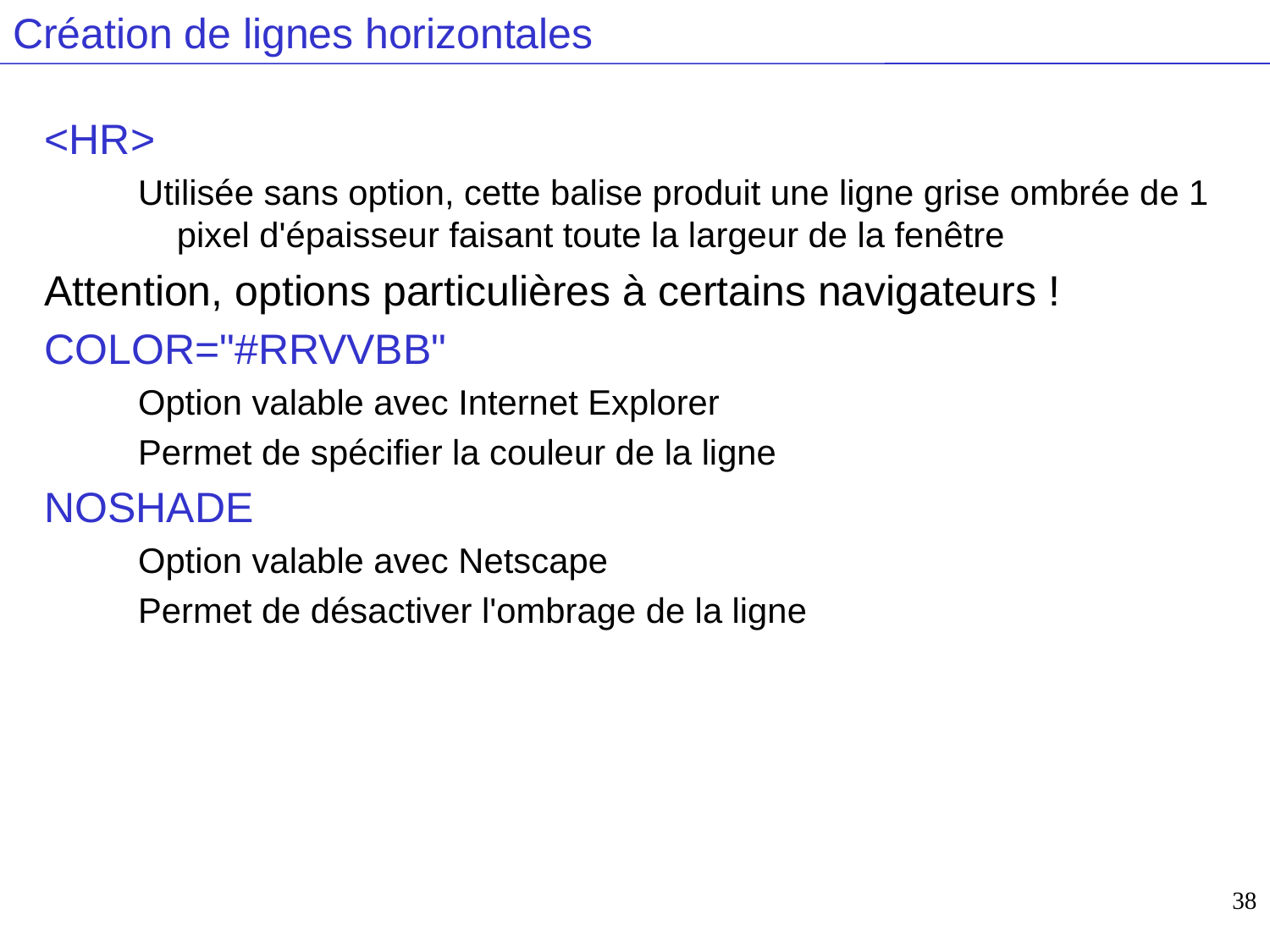

# Création de lignes horizontales
<HR>
Utilisée sans option, cette balise produit une ligne grise ombrée de 1 pixel d'épaisseur faisant toute la largeur de la fenêtre
Attention, options particulières à certains navigateurs !
COLOR="#RRVVBB"
Option valable avec Internet Explorer
Permet de spécifier la couleur de la ligne
NOSHADE
Option valable avec Netscape
Permet de désactiver l'ombrage de la ligne
38